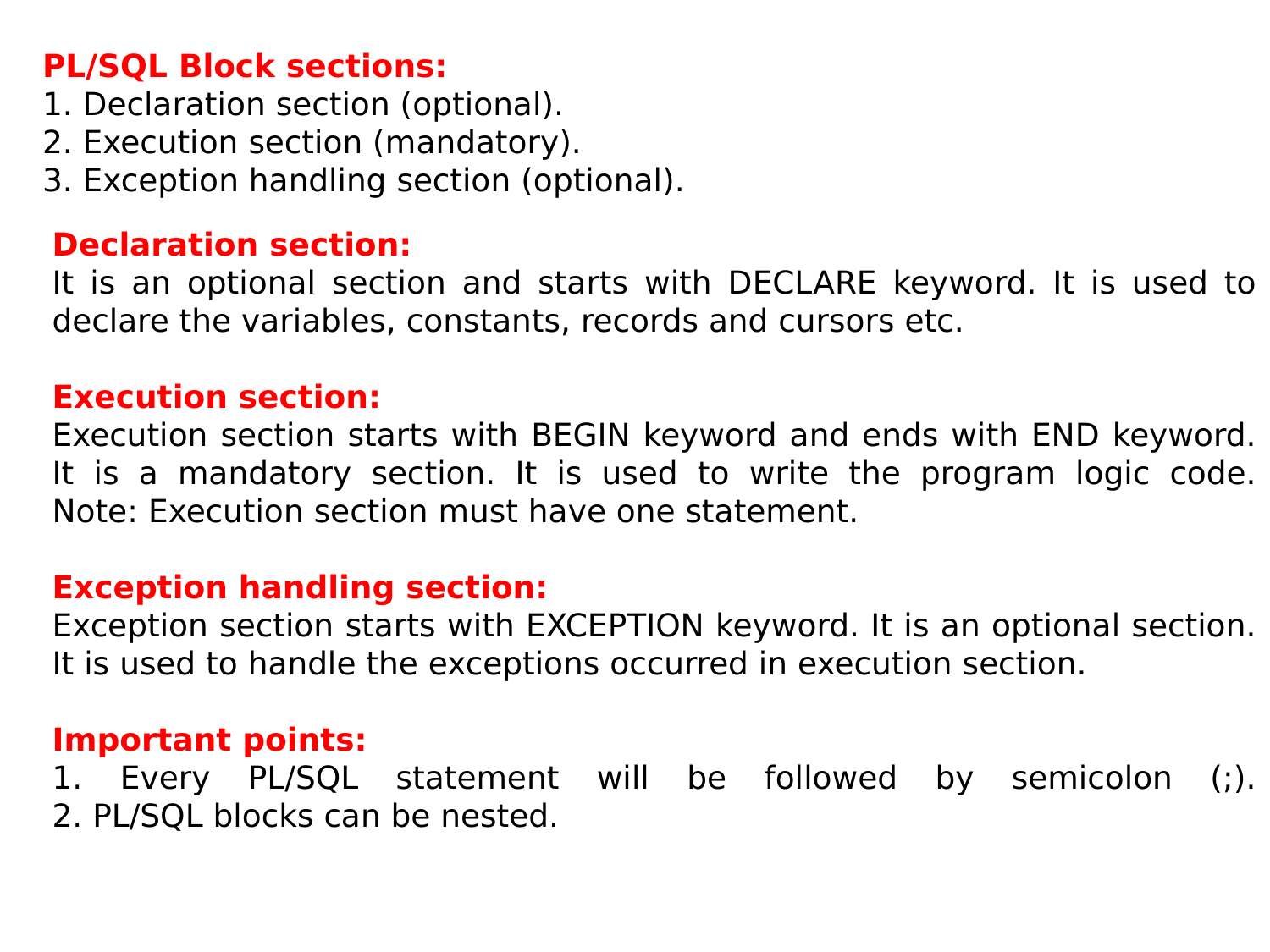

PL/SQL Block sections:
1. Declaration section (optional).
2. Execution section (mandatory).
3. Exception handling section (optional).
Declaration section:
It is an optional section and starts with DECLARE keyword. It is used to declare the variables, constants, records and cursors etc.

Execution section:
Execution section starts with BEGIN keyword and ends with END keyword. It is a mandatory section. It is used to write the program logic code.
Note: Execution section must have one statement.

Exception handling section:
Exception section starts with EXCEPTION keyword. It is an optional section. It is used to handle the exceptions occurred in execution section.

Important points:
1. Every PL/SQL statement will be followed by semicolon (;).
2. PL/SQL blocks can be nested.